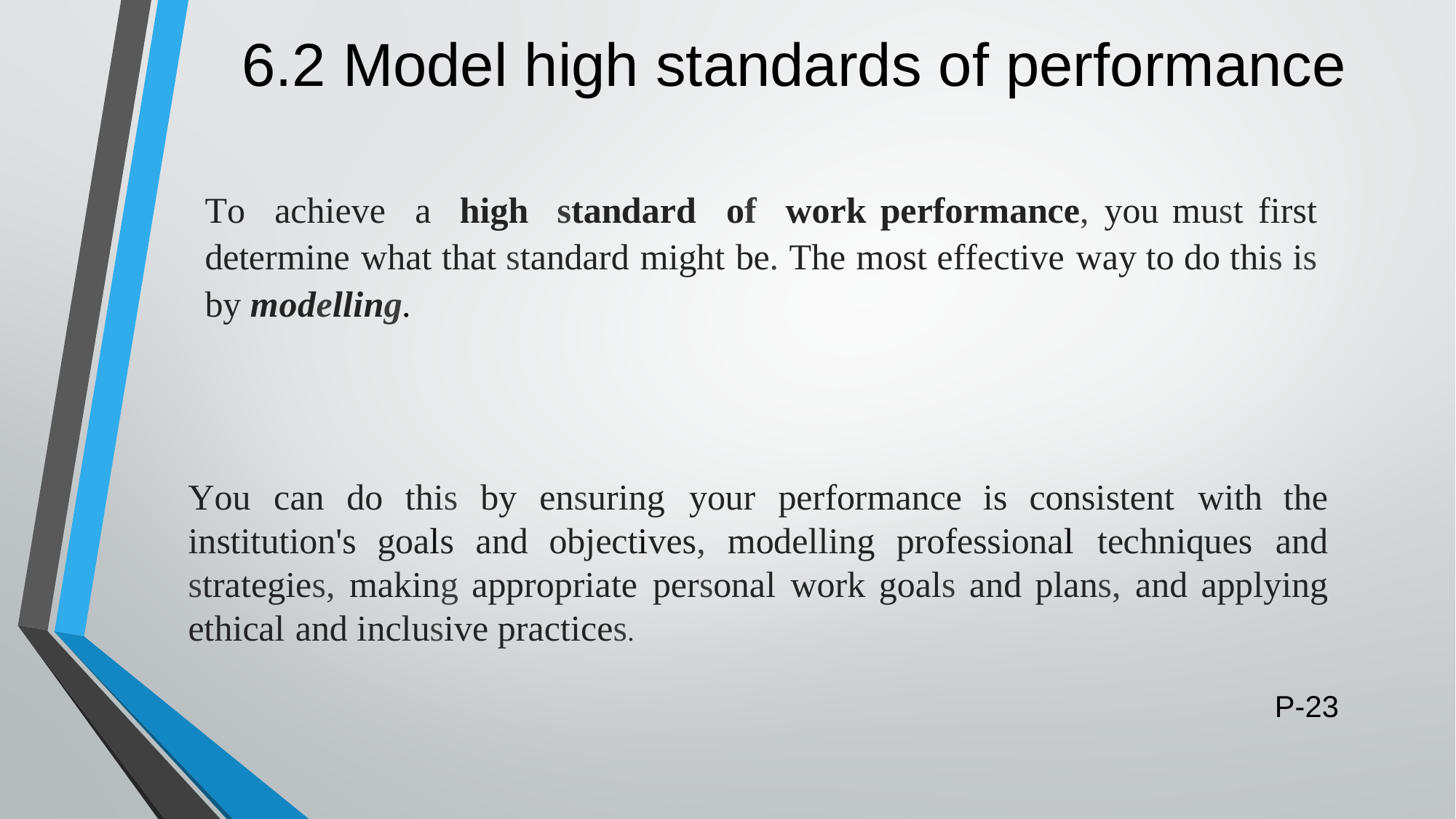

# 6.2 Model high standards of performance
To  achieve  a  high  standard  of  work performance, you must first determine what that standard might be. The most effective way to do this is by modelling.
You can do this by ensuring your performance is consistent with the institution's goals and objectives, modelling professional techniques and strategies, making appropriate personal work goals and plans, and applying ethical and inclusive practices.
P-23